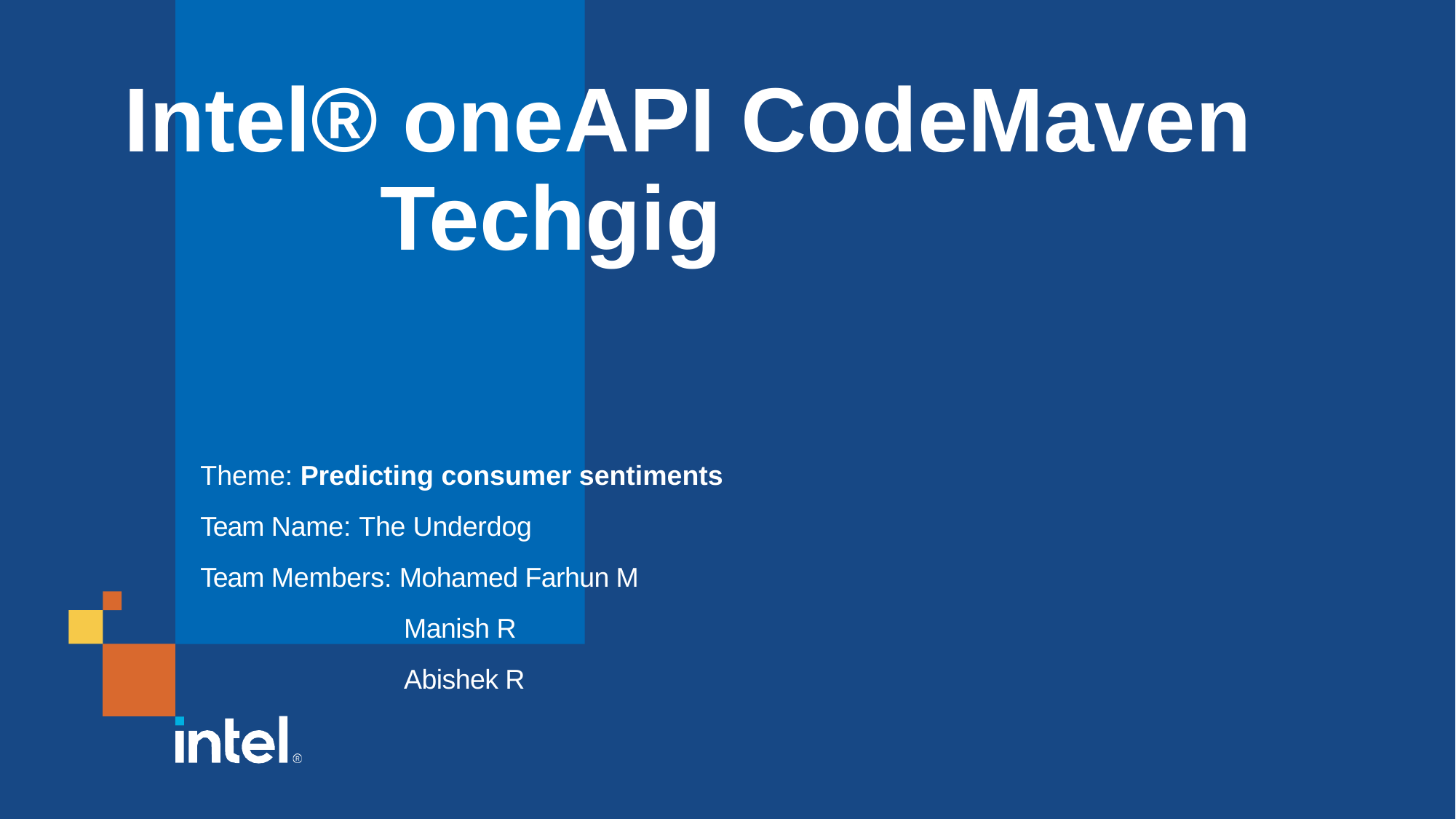

# Intel® oneAPI CodeMaven
Techgig
Theme: Predicting consumer sentiments
Team Name: The Underdog
Team Members: Mohamed Farhun M
                            Manish R
                            Abishek R